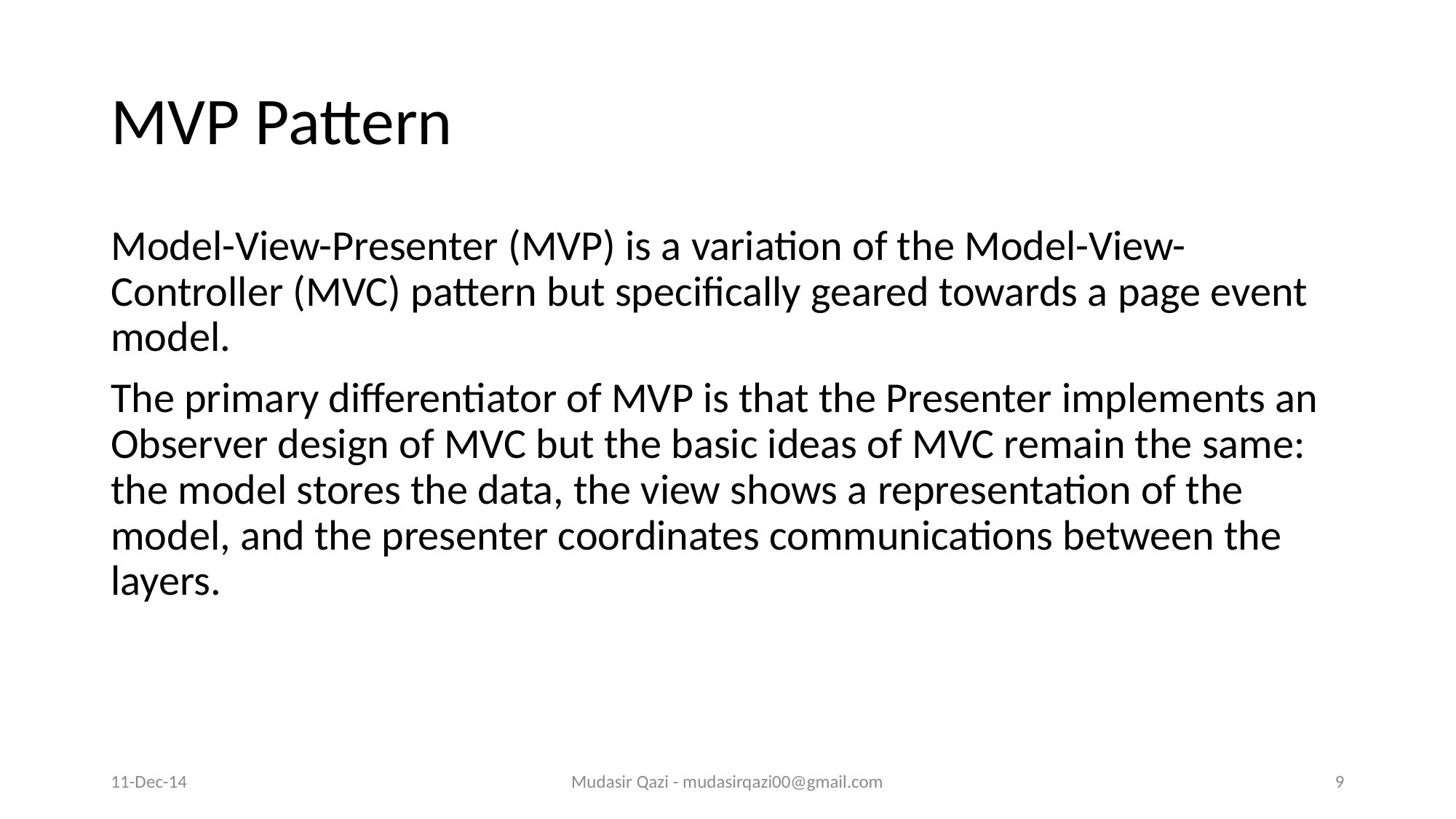

# MVP Pattern
Model-View-Presenter (MVP) is a variation of the Model-View-Controller (MVC) pattern but specifically geared towards a page event model.
The primary differentiator of MVP is that the Presenter implements an Observer design of MVC but the basic ideas of MVC remain the same: the model stores the data, the view shows a representation of the model, and the presenter coordinates communications between the layers.
11-Dec-14
Mudasir Qazi - mudasirqazi00@gmail.com
9